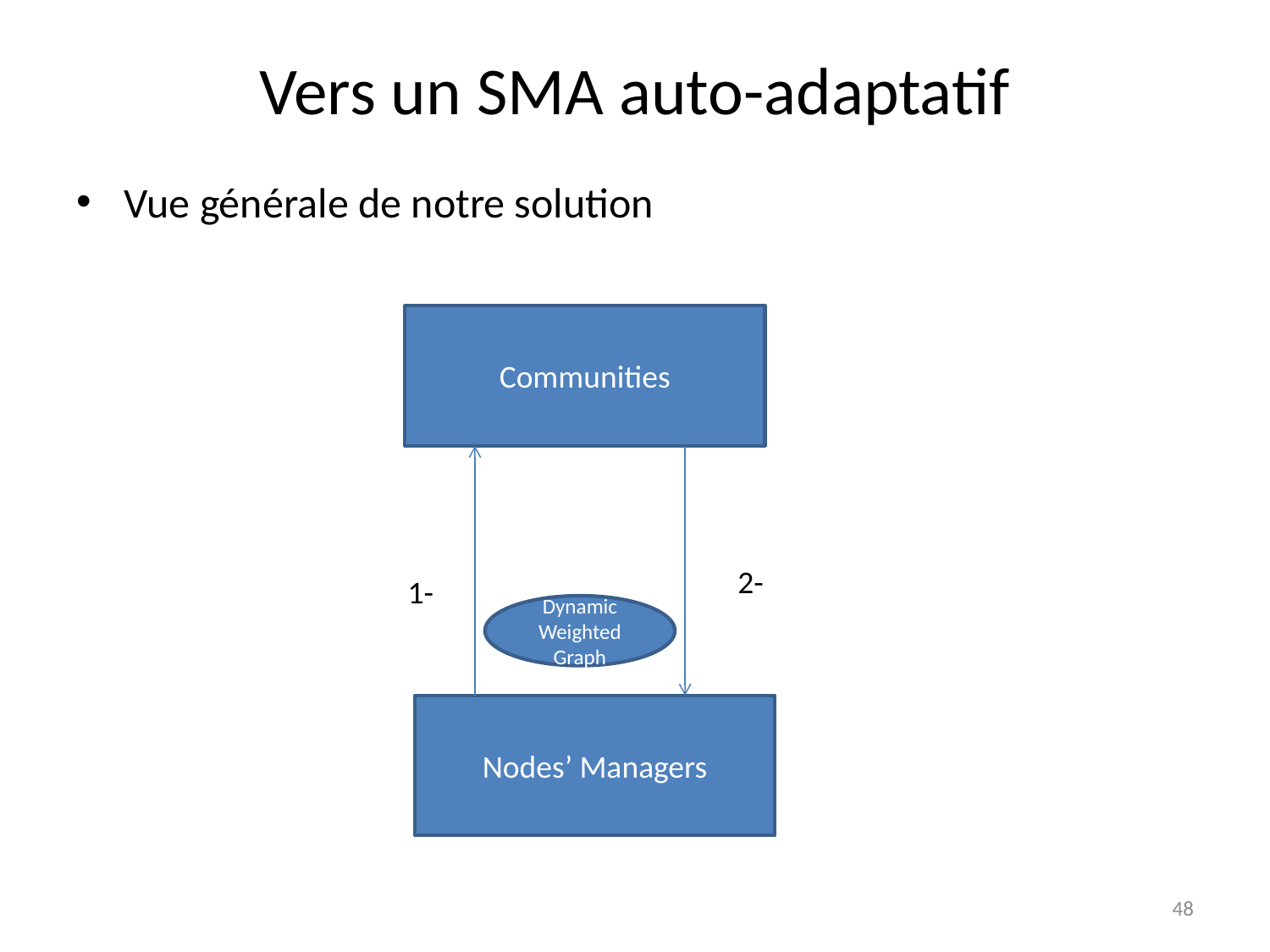

# Vers un SMA auto-adaptatif
Vue générale de notre solution

Communities
2-
1-
Dynamic Weighted Graph
Nodes’ Managers
48